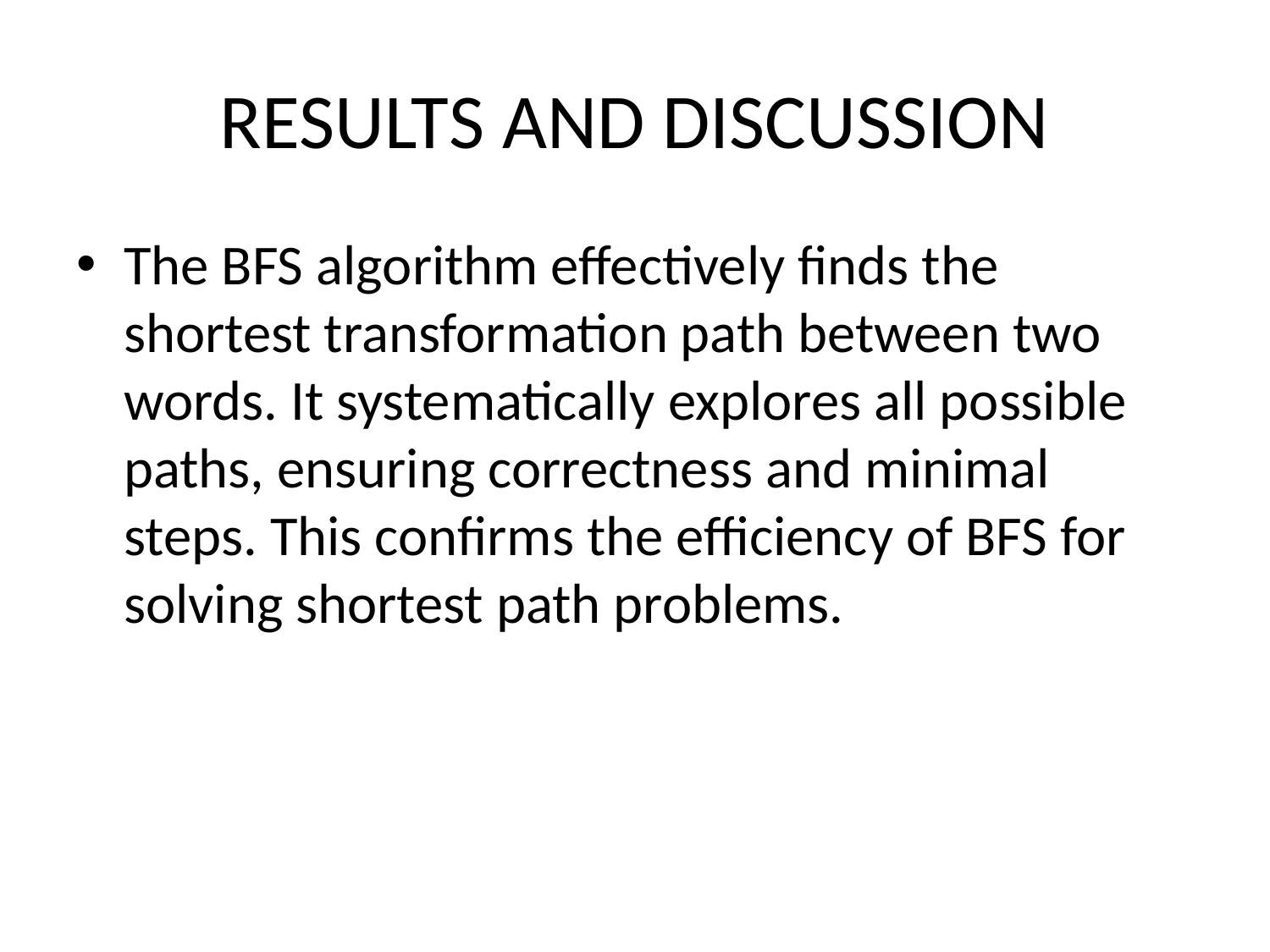

# RESULTS AND DISCUSSION
The BFS algorithm effectively finds the shortest transformation path between two words. It systematically explores all possible paths, ensuring correctness and minimal steps. This confirms the efficiency of BFS for solving shortest path problems.